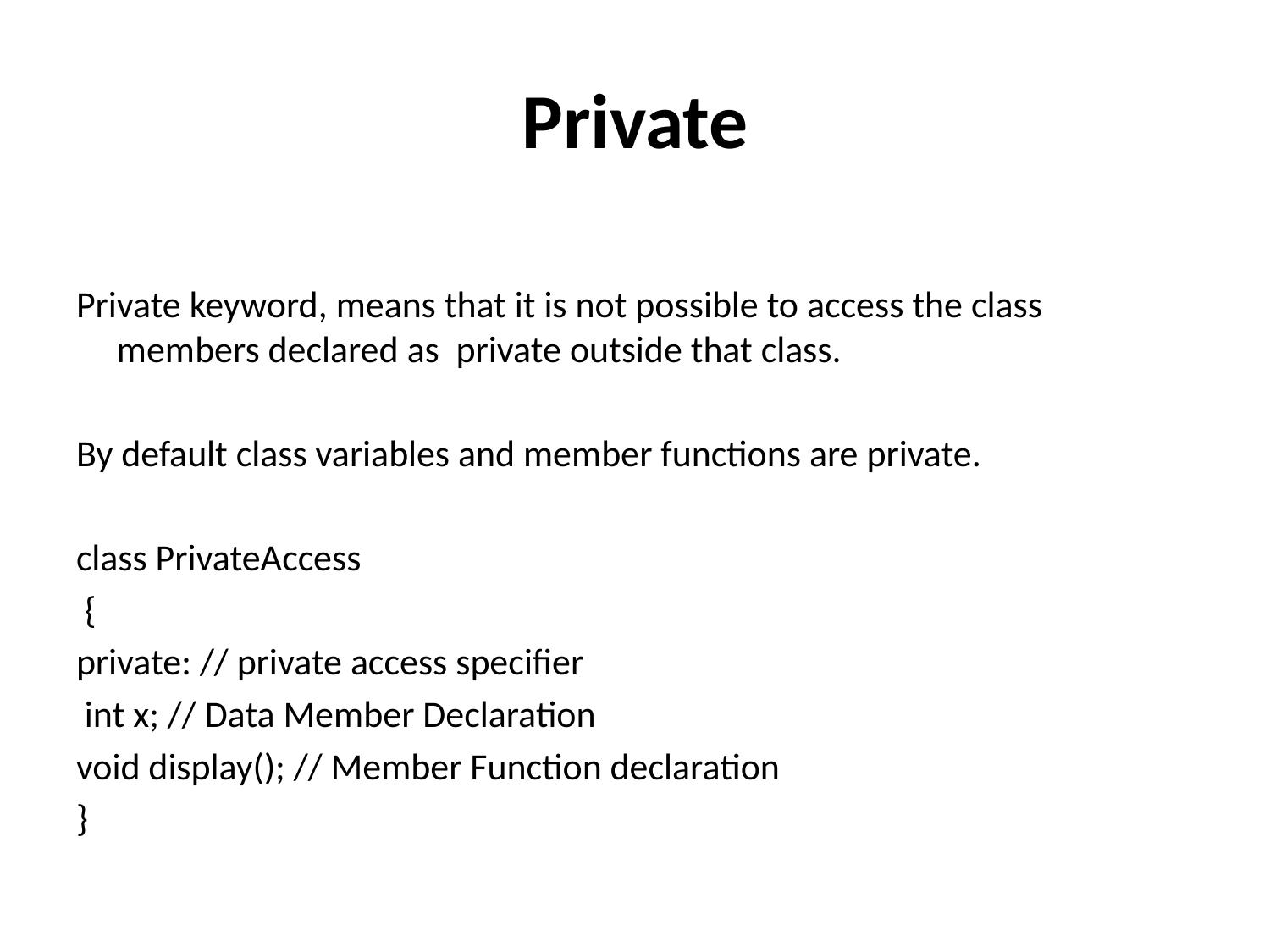

# Private

Private keyword, means that it is not possible to access the class members declared as  private outside that class.

By default class variables and member functions are private.

class PrivateAccess
 {
private: // private access specifier
 int x; // Data Member Declaration
void display(); // Member Function declaration
}